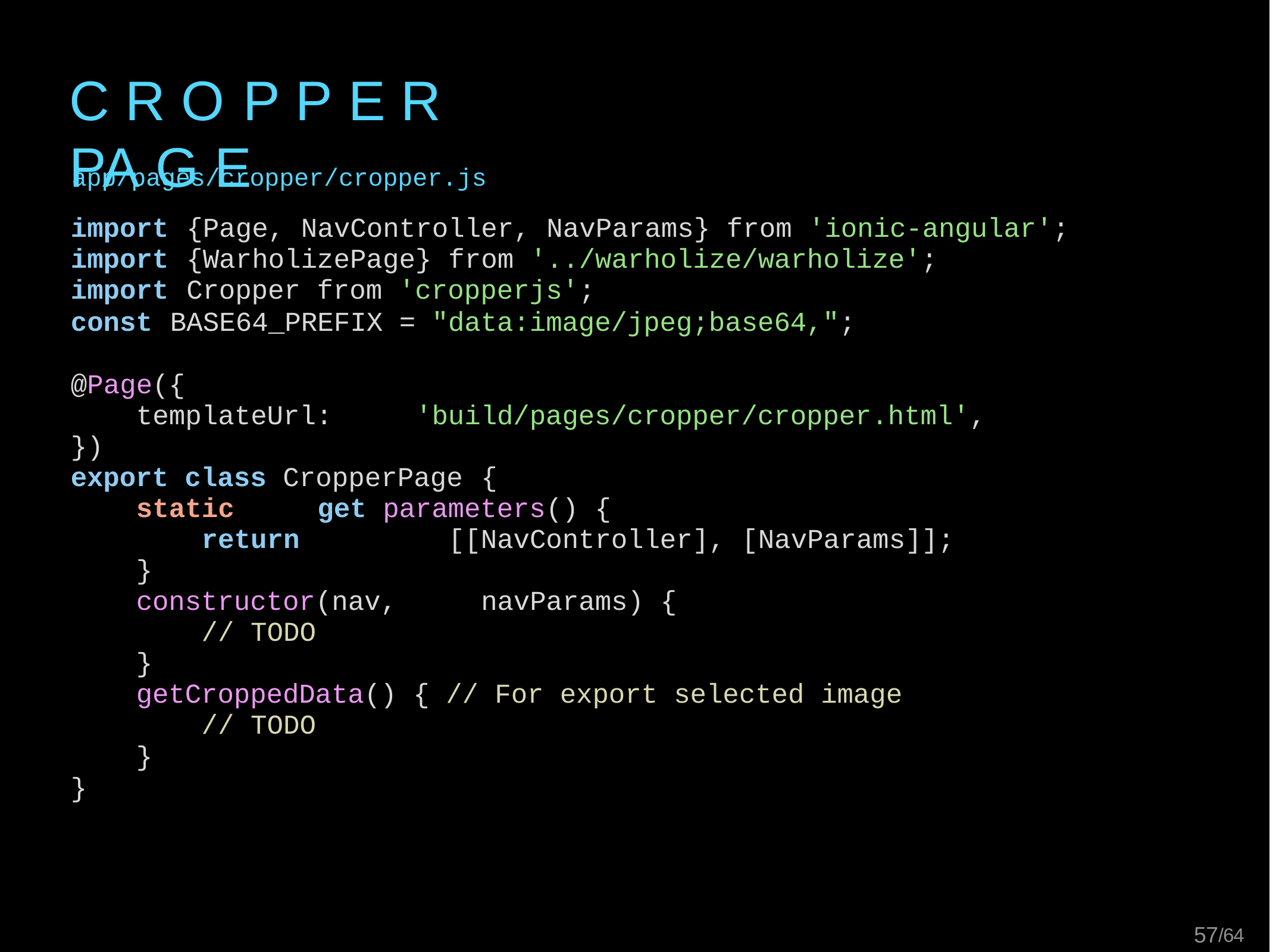

# C R O P P E R	PA G E
app/pages/cropper/cropper.js
import	{Page,	NavController,	NavParams}	from	'ionic-angular';
import	{WarholizePage}	from	'../warholize/warholize';
import	Cropper from 'cropperjs';
const	BASE64_PREFIX	=	"data:image/jpeg;base64,";

@Page({
templateUrl:	'build/pages/cropper/cropper.html',
})
export class CropperPage	{
static	get	parameters() {
return	[[NavController], [NavParams]];
}
constructor(nav,	navParams) {
// TODO
}
getCroppedData() { // For export selected image
// TODO
}
}
57/64